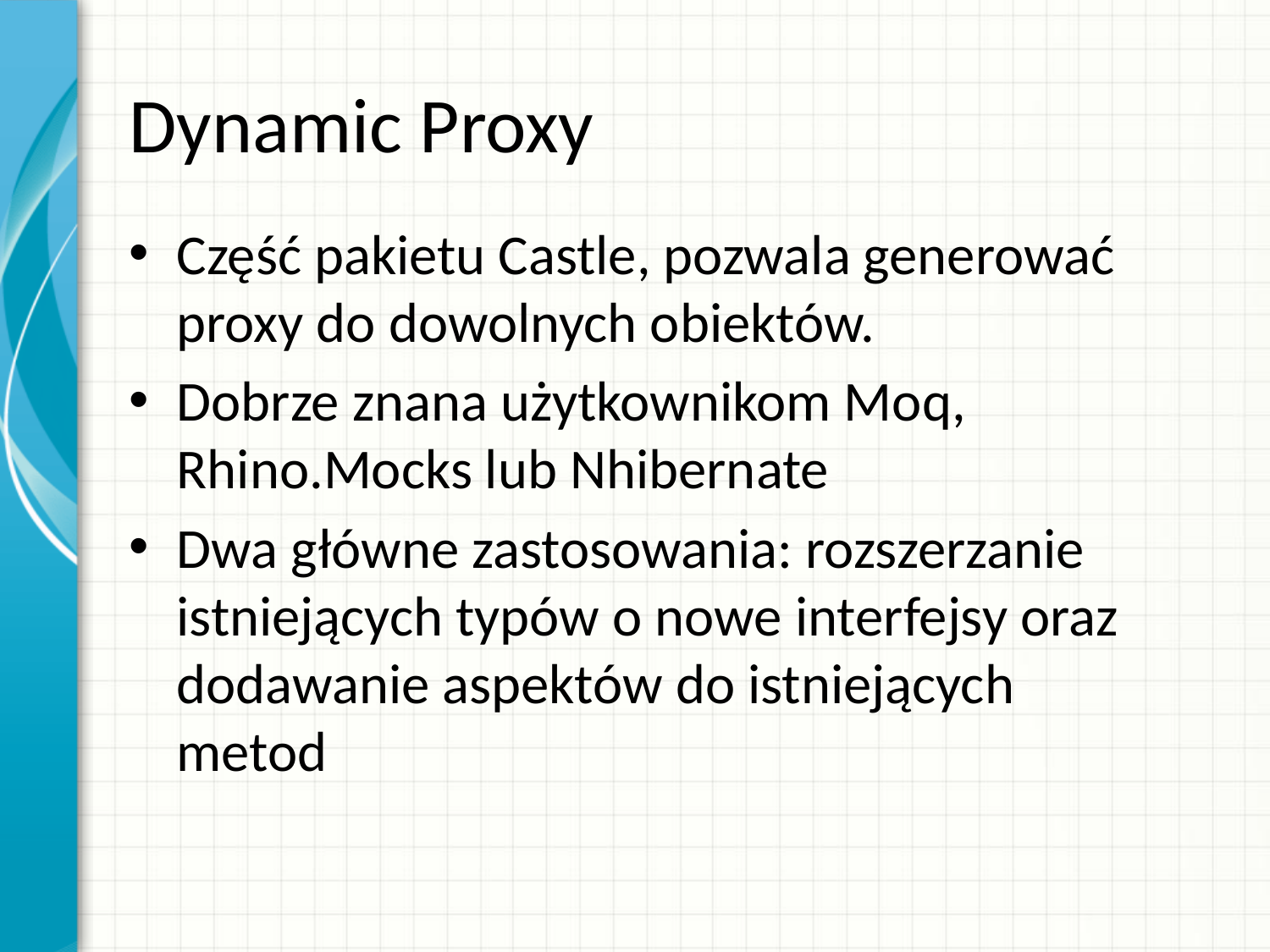

# Dynamic Proxy
Część pakietu Castle, pozwala generować proxy do dowolnych obiektów.
Dobrze znana użytkownikom Moq, Rhino.Mocks lub Nhibernate
Dwa główne zastosowania: rozszerzanie istniejących typów o nowe interfejsy oraz dodawanie aspektów do istniejących metod